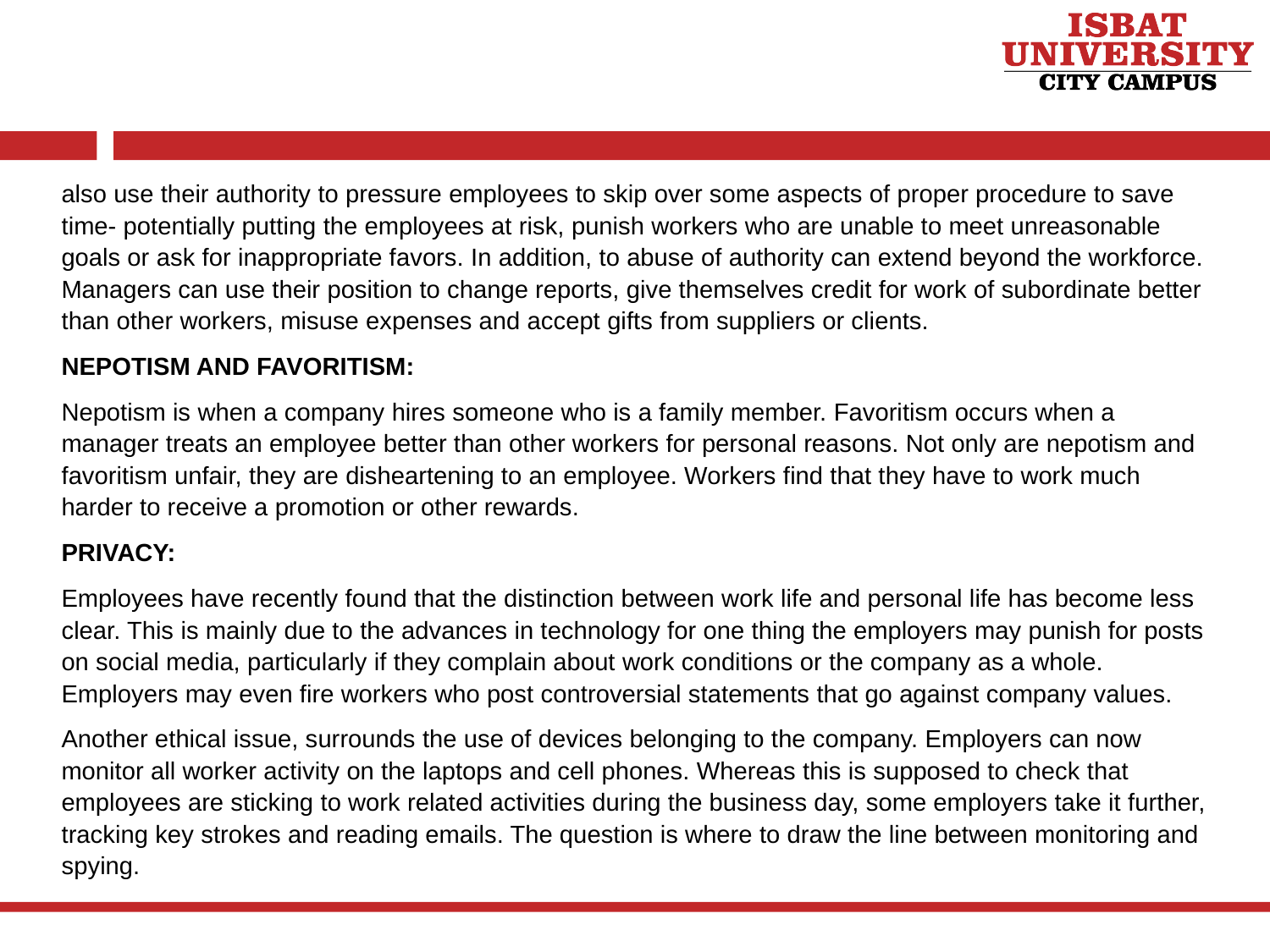

also use their authority to pressure employees to skip over some aspects of proper procedure to save time- potentially putting the employees at risk, punish workers who are unable to meet unreasonable goals or ask for inappropriate favors. In addition, to abuse of authority can extend beyond the workforce. Managers can use their position to change reports, give themselves credit for work of subordinate better than other workers, misuse expenses and accept gifts from suppliers or clients.
NEPOTISM AND FAVORITISM:
Nepotism is when a company hires someone who is a family member. Favoritism occurs when a manager treats an employee better than other workers for personal reasons. Not only are nepotism and favoritism unfair, they are disheartening to an employee. Workers find that they have to work much harder to receive a promotion or other rewards.
PRIVACY:
Employees have recently found that the distinction between work life and personal life has become less clear. This is mainly due to the advances in technology for one thing the employers may punish for posts on social media, particularly if they complain about work conditions or the company as a whole. Employers may even fire workers who post controversial statements that go against company values.
Another ethical issue, surrounds the use of devices belonging to the company. Employers can now monitor all worker activity on the laptops and cell phones. Whereas this is supposed to check that employees are sticking to work related activities during the business day, some employers take it further, tracking key strokes and reading emails. The question is where to draw the line between monitoring and spying.